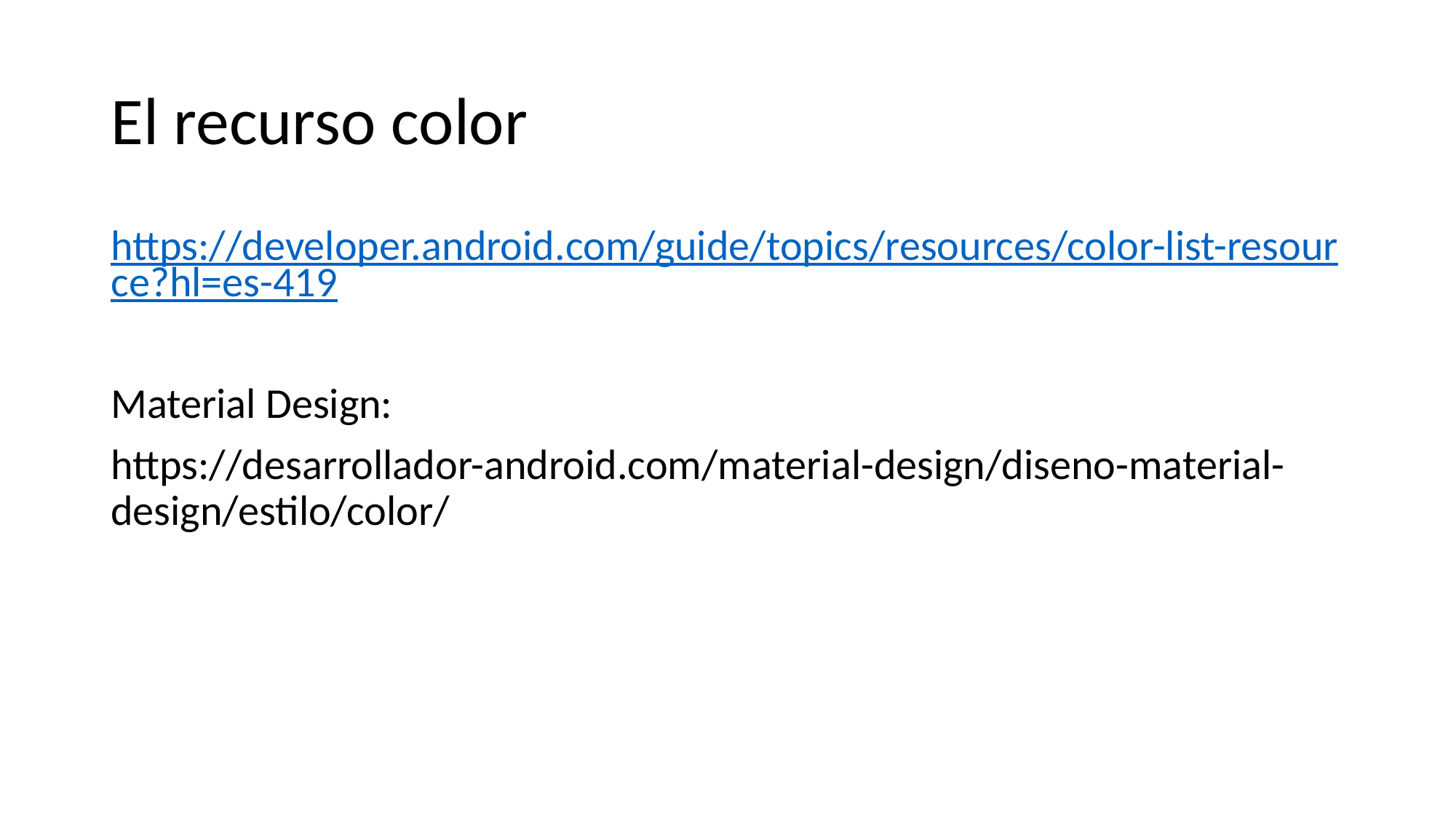

# El recurso color
https://developer.android.com/guide/topics/resources/color-list-resource?hl=es-419

Material Design:
https://desarrollador-android.com/material-design/diseno-material-design/estilo/color/